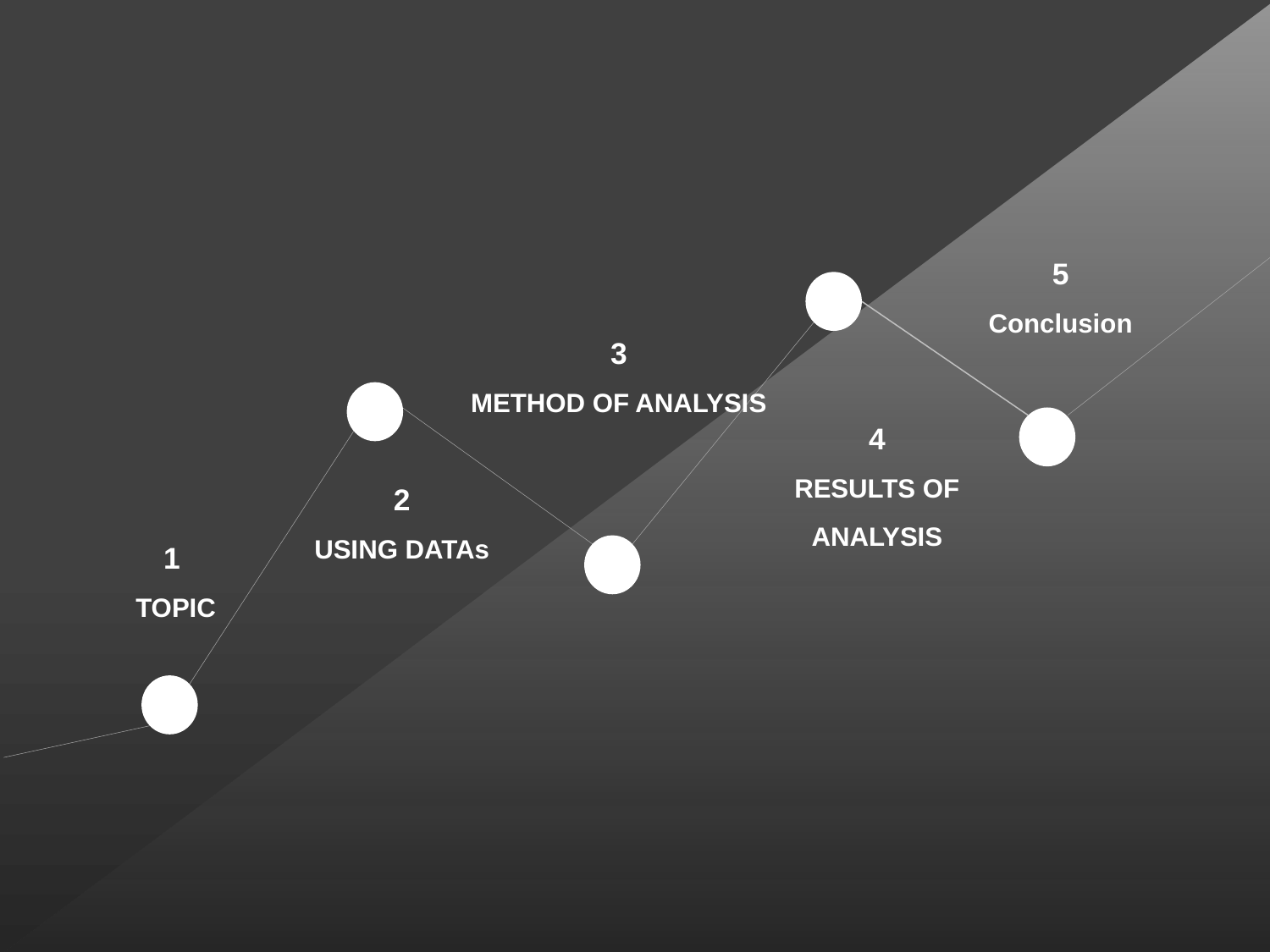

5
Conclusion

3
METHOD OF ANALYSIS
4
RESULTS OF ANALYSIS

2
USING DATAs
1
TOPIC